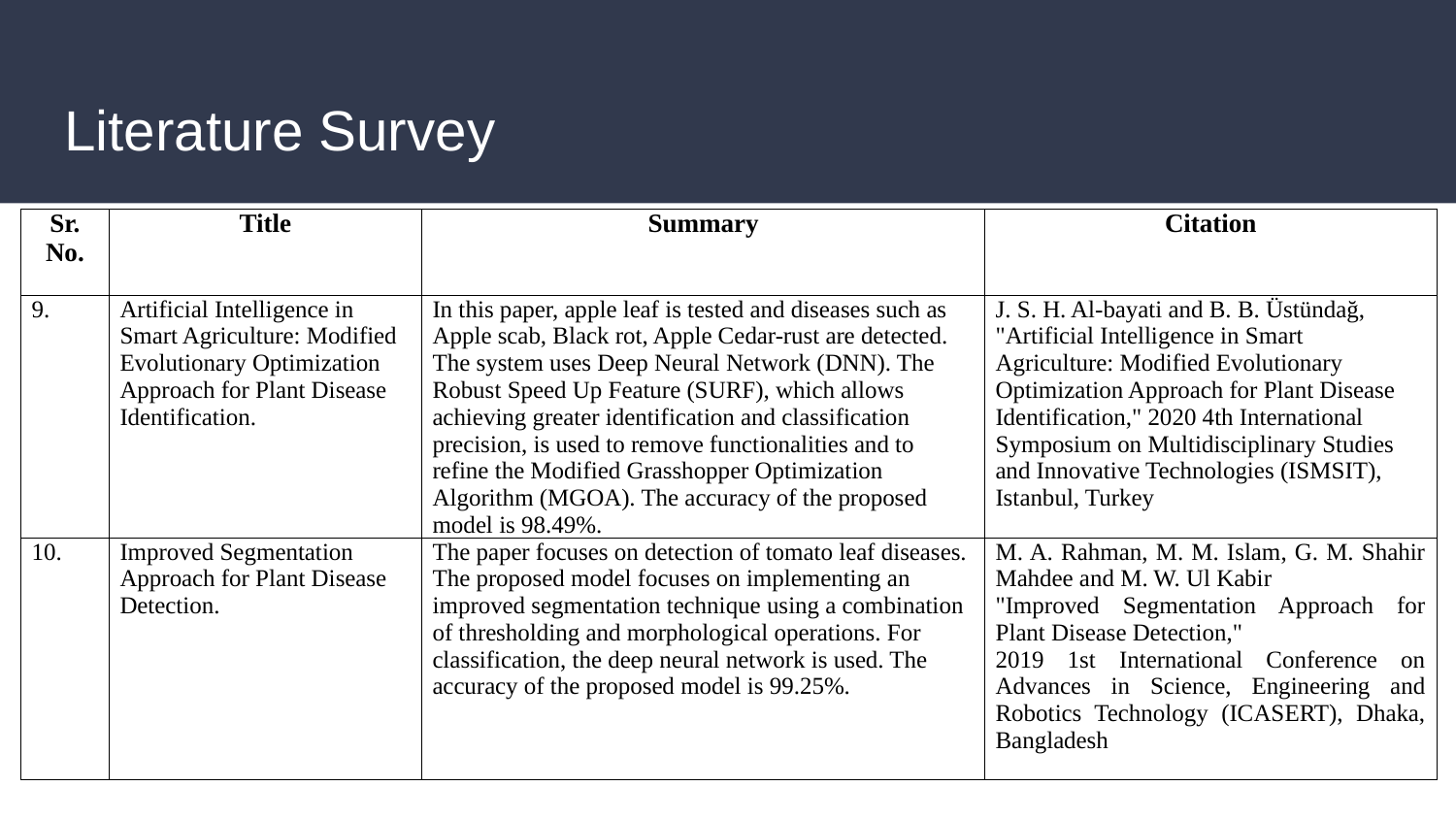

# Literature Survey

| Sr. No. | Title | Summary | Citation |
| --- | --- | --- | --- |
| 9. | Artificial Intelligence in Smart Agriculture: Modified Evolutionary Optimization Approach for Plant Disease Identification. | In this paper, apple leaf is tested and diseases such as Apple scab, Black rot, Apple Cedar-rust are detected. The system uses Deep Neural Network (DNN). The Robust Speed Up Feature (SURF), which allows achieving greater identification and classification precision, is used to remove functionalities and to refine the Modified Grasshopper Optimization Algorithm (MGOA). The accuracy of the proposed model is 98.49%. | J. S. H. Al-bayati and B. B. Üstündağ, "Artificial Intelligence in Smart Agriculture: Modified Evolutionary Optimization Approach for Plant Disease Identification," 2020 4th International Symposium on Multidisciplinary Studies and Innovative Technologies (ISMSIT), Istanbul, Turkey |
| 10. | Improved Segmentation Approach for Plant Disease Detection. | The paper focuses on detection of tomato leaf diseases. The proposed model focuses on implementing an improved segmentation technique using a combination of thresholding and morphological operations. For classification, the deep neural network is used. The accuracy of the proposed model is 99.25%. | M. A. Rahman, M. M. Islam, G. M. Shahir Mahdee and M. W. Ul Kabir "Improved Segmentation Approach for Plant Disease Detection," 2019 1st International Conference on Advances in Science, Engineering and Robotics Technology (ICASERT), Dhaka, Bangladesh |